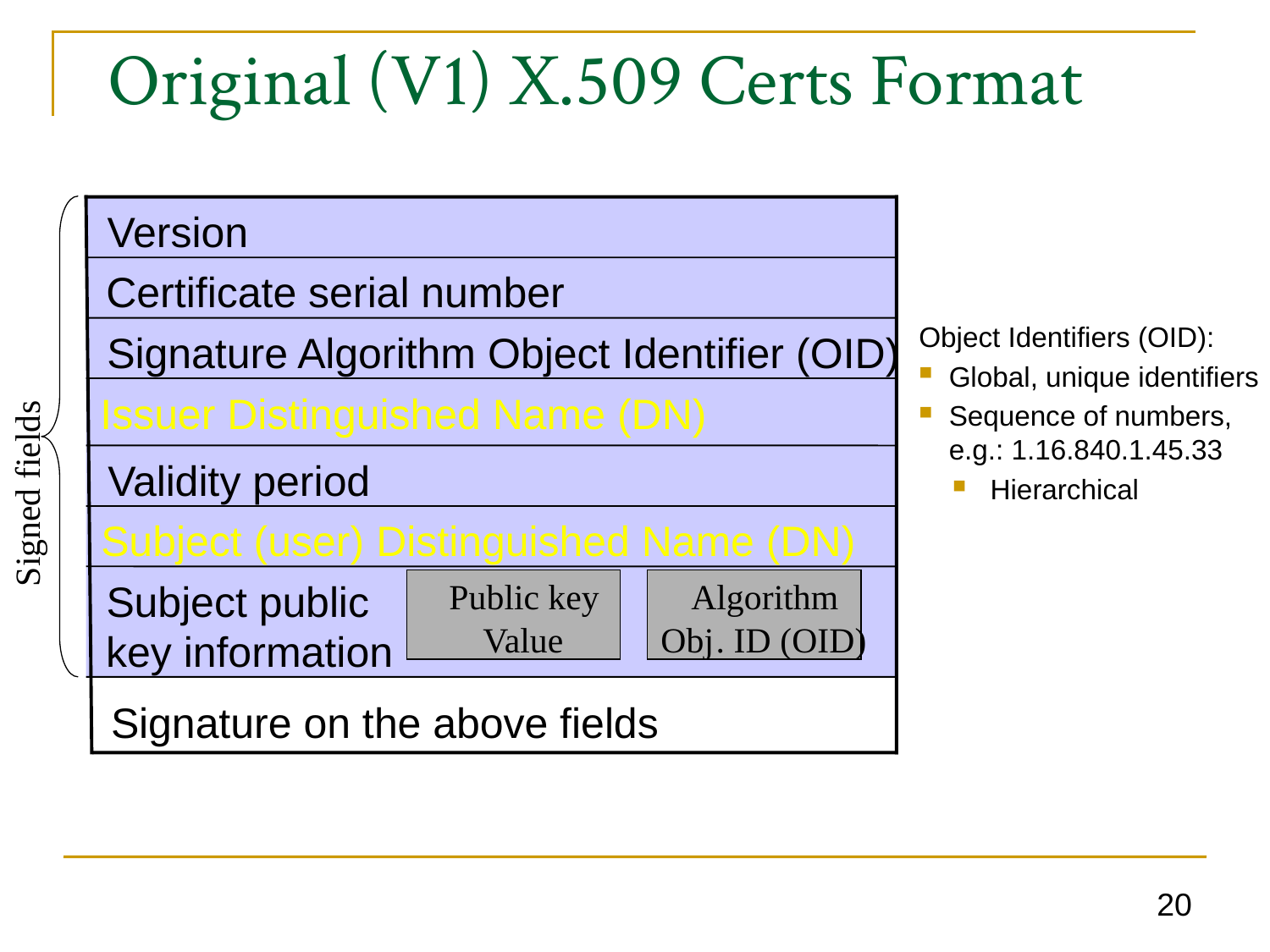

# Original (V1) X.509 Certs Format

Version

Certificate serial number
Object Identifiers (OID):
Global, unique identifiers
Sequence of numbers,
e.g.: 1.16.840.1.45.33
 Hierarchical

Signature Algorithm Object Identifier (OID)

Issuer Distinguished Name (DN)

Validity period
Signed fields

Subject (user) Distinguished Name (DN)

Public key
Algorithm
Subject public
Value
Obj
. ID (OID)
key information

Signature on the above fields

20